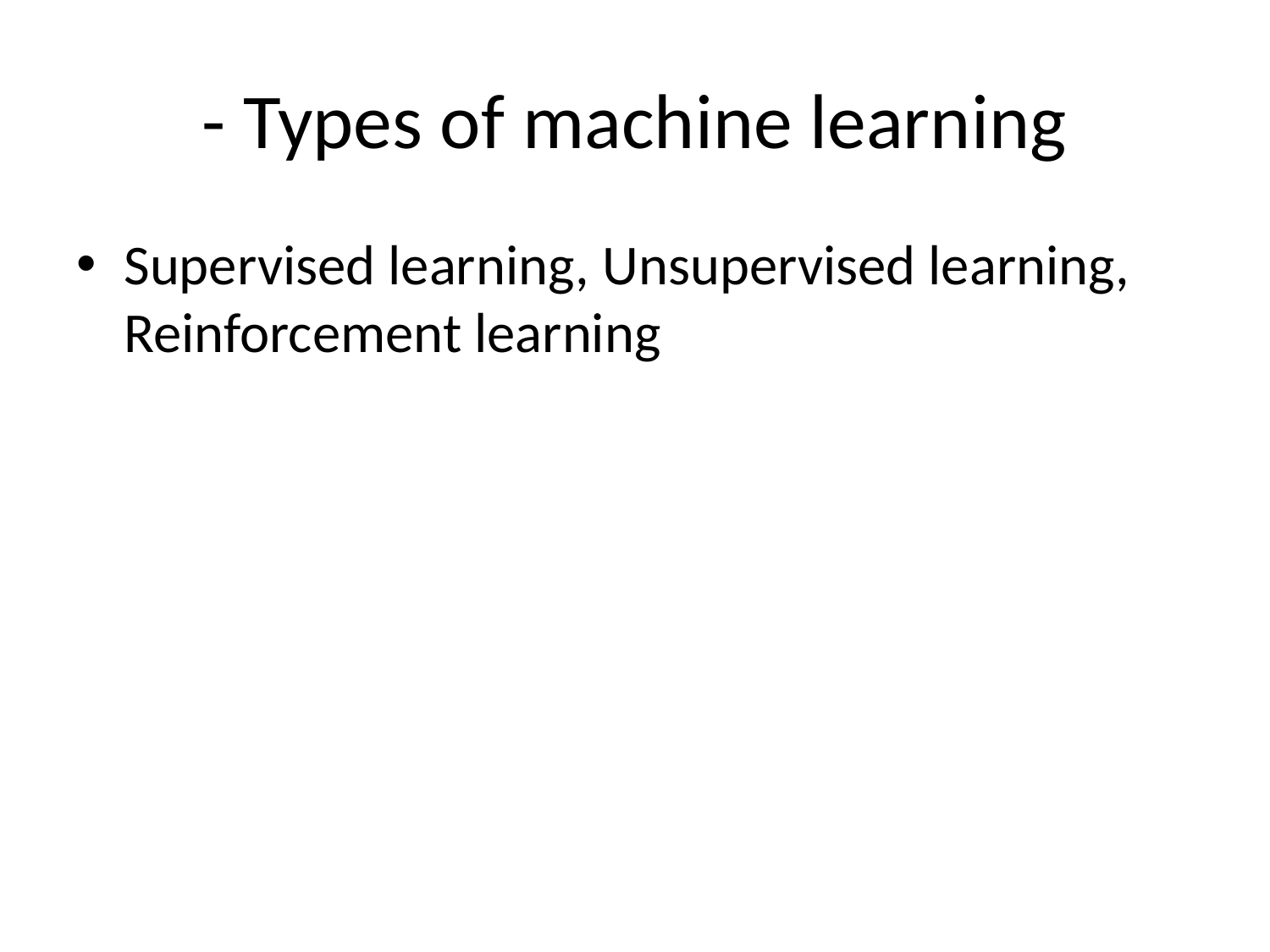

# - Types of machine learning
Supervised learning, Unsupervised learning, Reinforcement learning